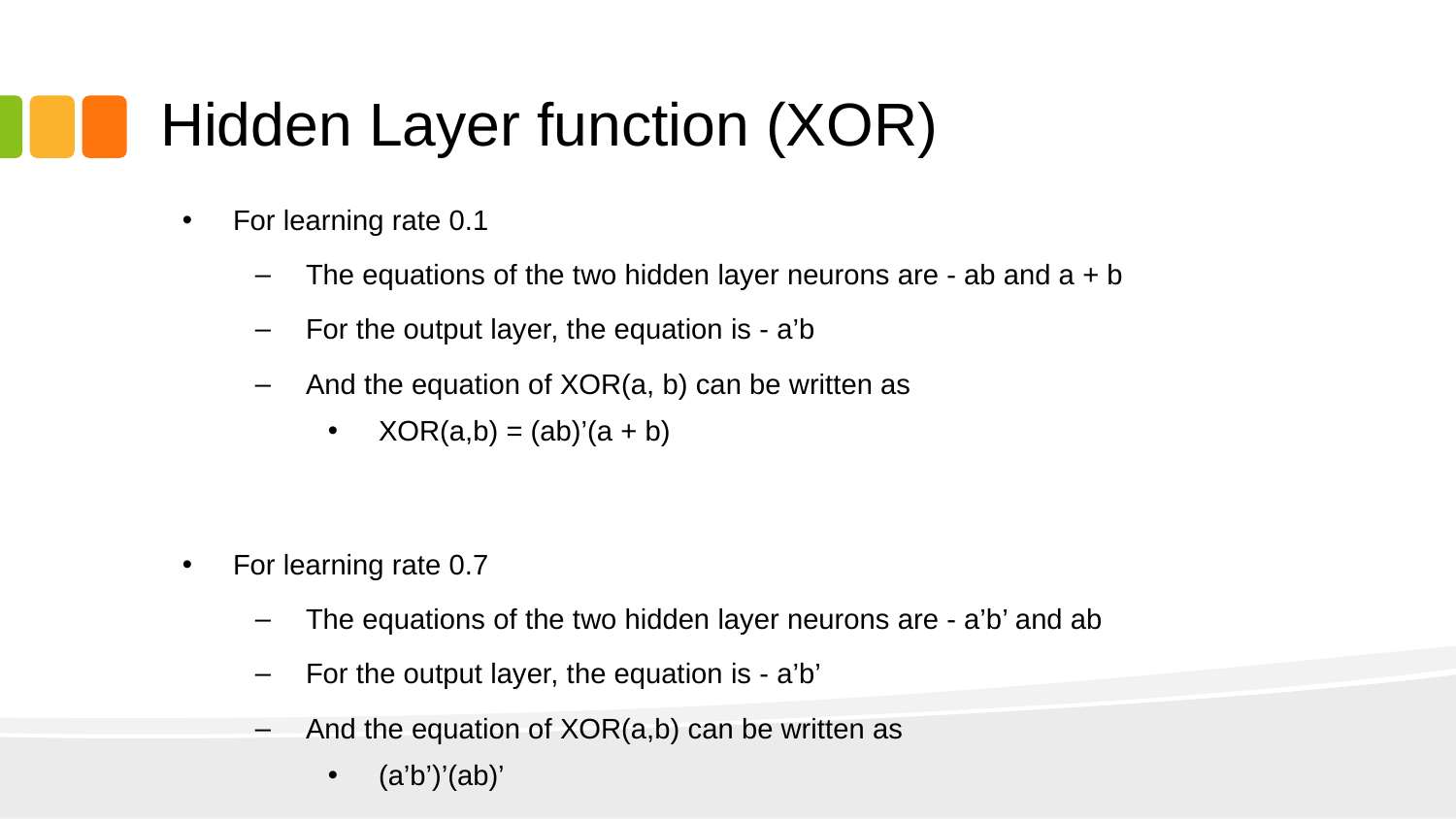

# Hidden Layer function (XOR)
For learning rate 0.1
The equations of the two hidden layer neurons are - ab and a + b
For the output layer, the equation is - a’b
And the equation of XOR(a, b) can be written as
XOR(a,b) = (ab)’(a + b)

For learning rate 0.7
The equations of the two hidden layer neurons are - a’b’ and ab
For the output layer, the equation is - a’b’
And the equation of XOR(a,b) can be written as
(a’b’)’(ab)’